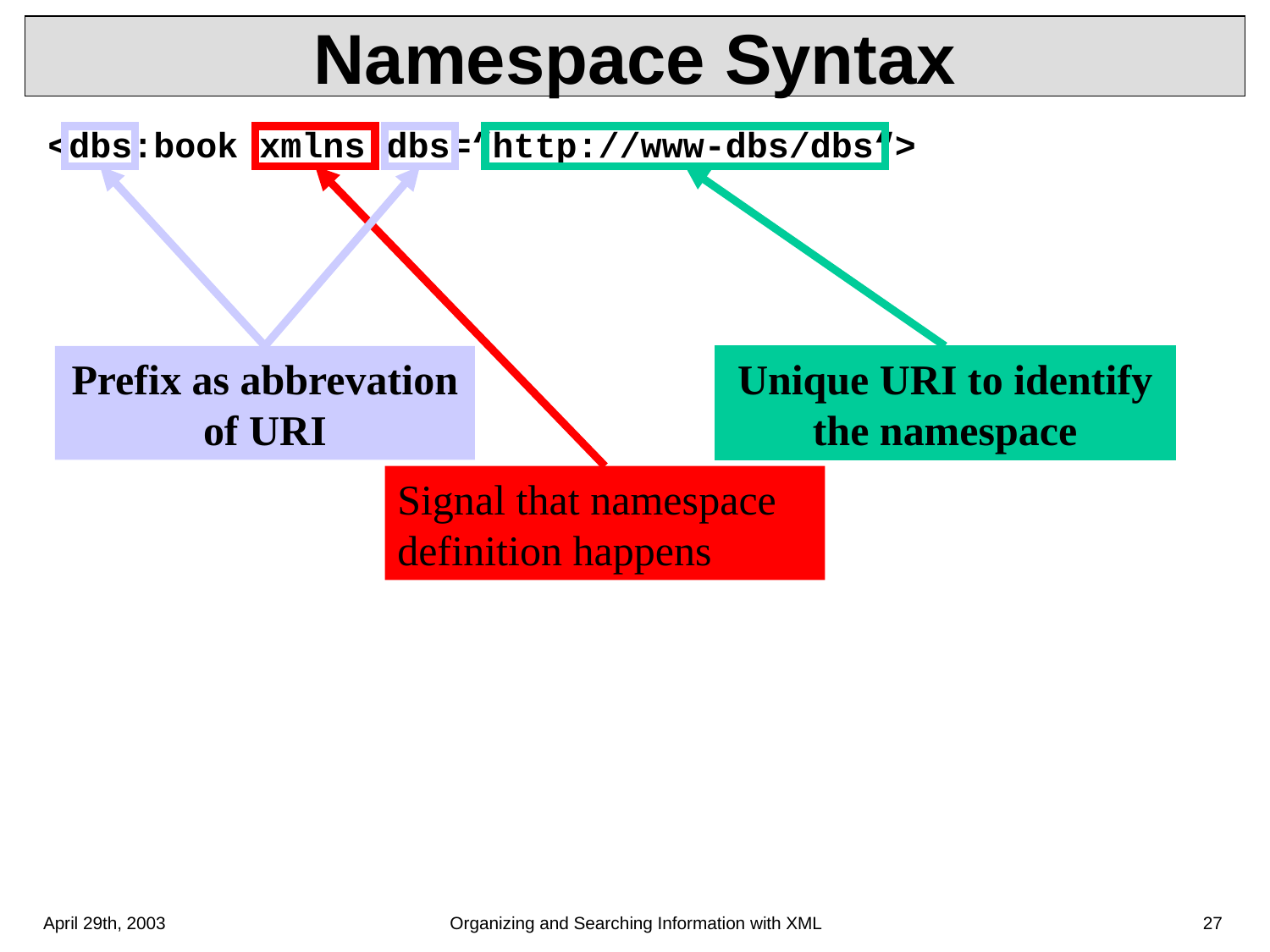

# Namespace Syntax
<dbs:book xmlns:dbs=“http://www-dbs/dbs“>

Prefix as abbrevation of URI

Signal that namespace definition happens

Unique URI to identify the namespace
April 29th, 2003
Organizing and Searching Information with XML
27